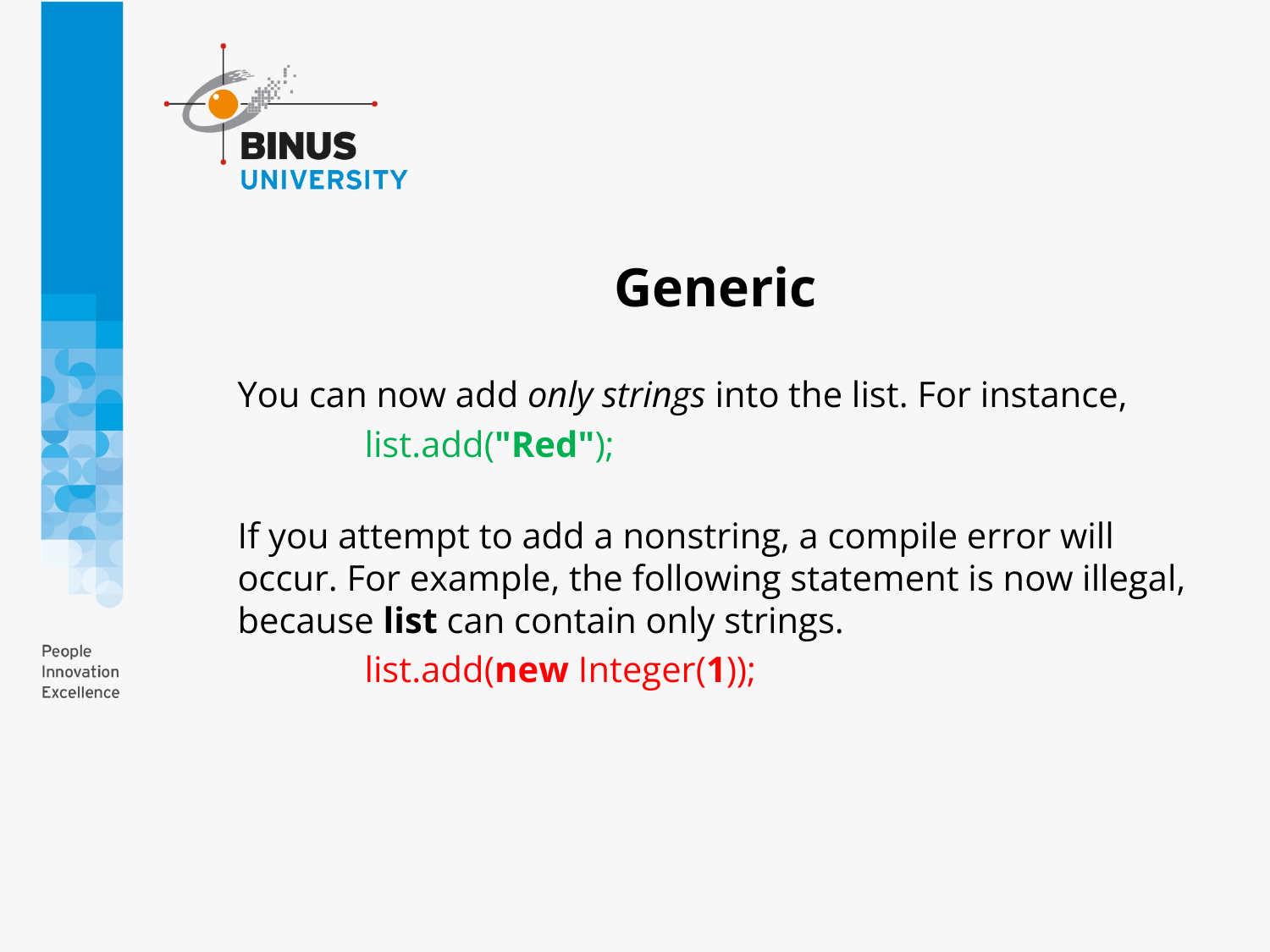

# Generic
You can now add only strings into the list. For instance,
	list.add("Red");
If you attempt to add a nonstring, a compile error will occur. For example, the following statement is now illegal, because list can contain only strings.
	list.add(new Integer(1));